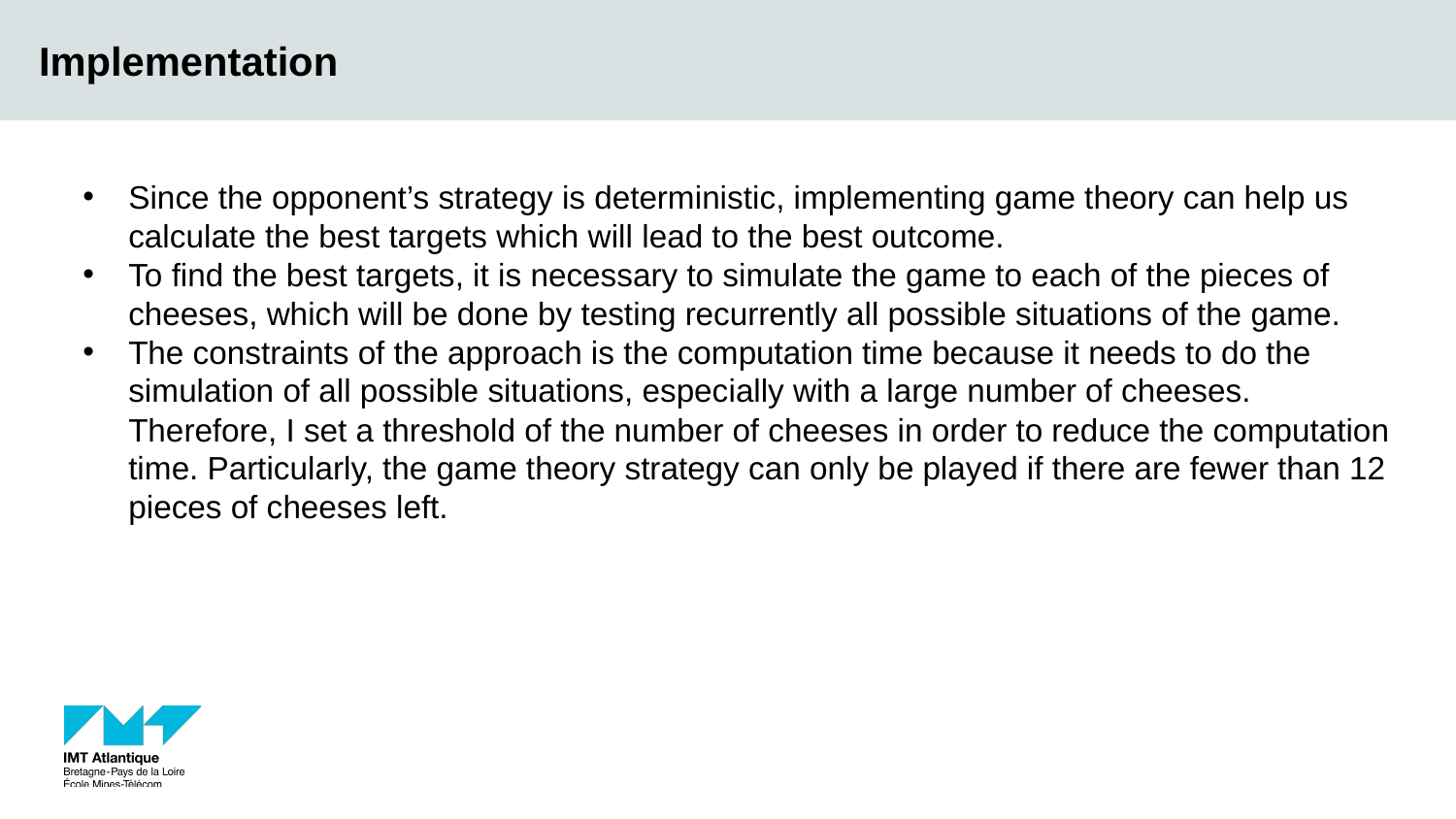

# Implementation
Since the opponent’s strategy is deterministic, implementing game theory can help us calculate the best targets which will lead to the best outcome.
To find the best targets, it is necessary to simulate the game to each of the pieces of cheeses, which will be done by testing recurrently all possible situations of the game.
The constraints of the approach is the computation time because it needs to do the simulation of all possible situations, especially with a large number of cheeses. Therefore, I set a threshold of the number of cheeses in order to reduce the computation time. Particularly, the game theory strategy can only be played if there are fewer than 12 pieces of cheeses left.